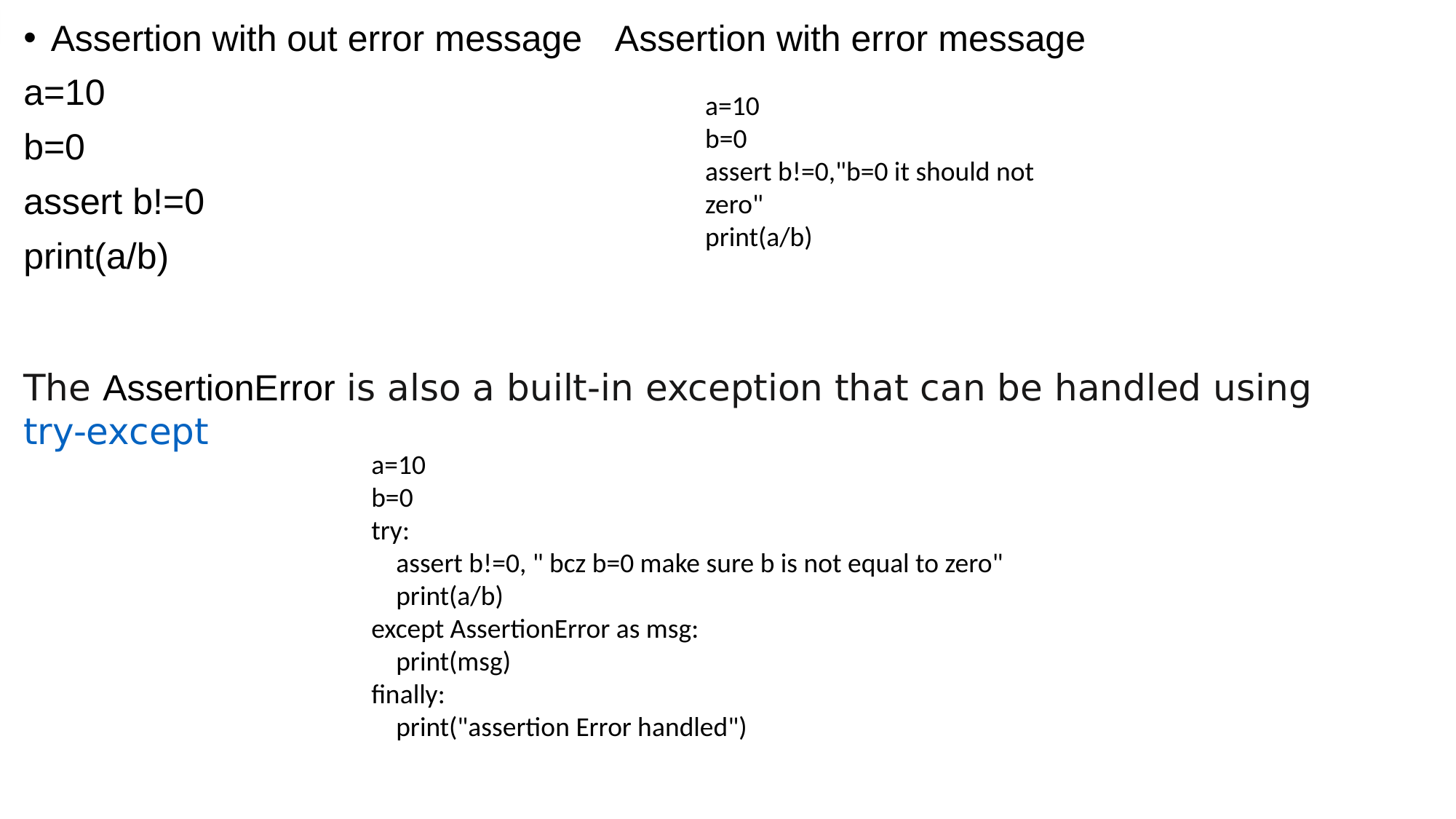

Assertion with out error message	  Assertion with error message
a=10
b=0
assert b!=0
print(a/b)

The AssertionError is also a built-in exception that can be handled using try-except

a=10
b=0
assert b!=0,"b=0 it should not zero"
print(a/b)
a=10
b=0
try:
    assert b!=0, " bcz b=0 make sure b is not equal to zero"
    print(a/b)
except AssertionError as msg:
    print(msg)
finally:
    print("assertion Error handled")